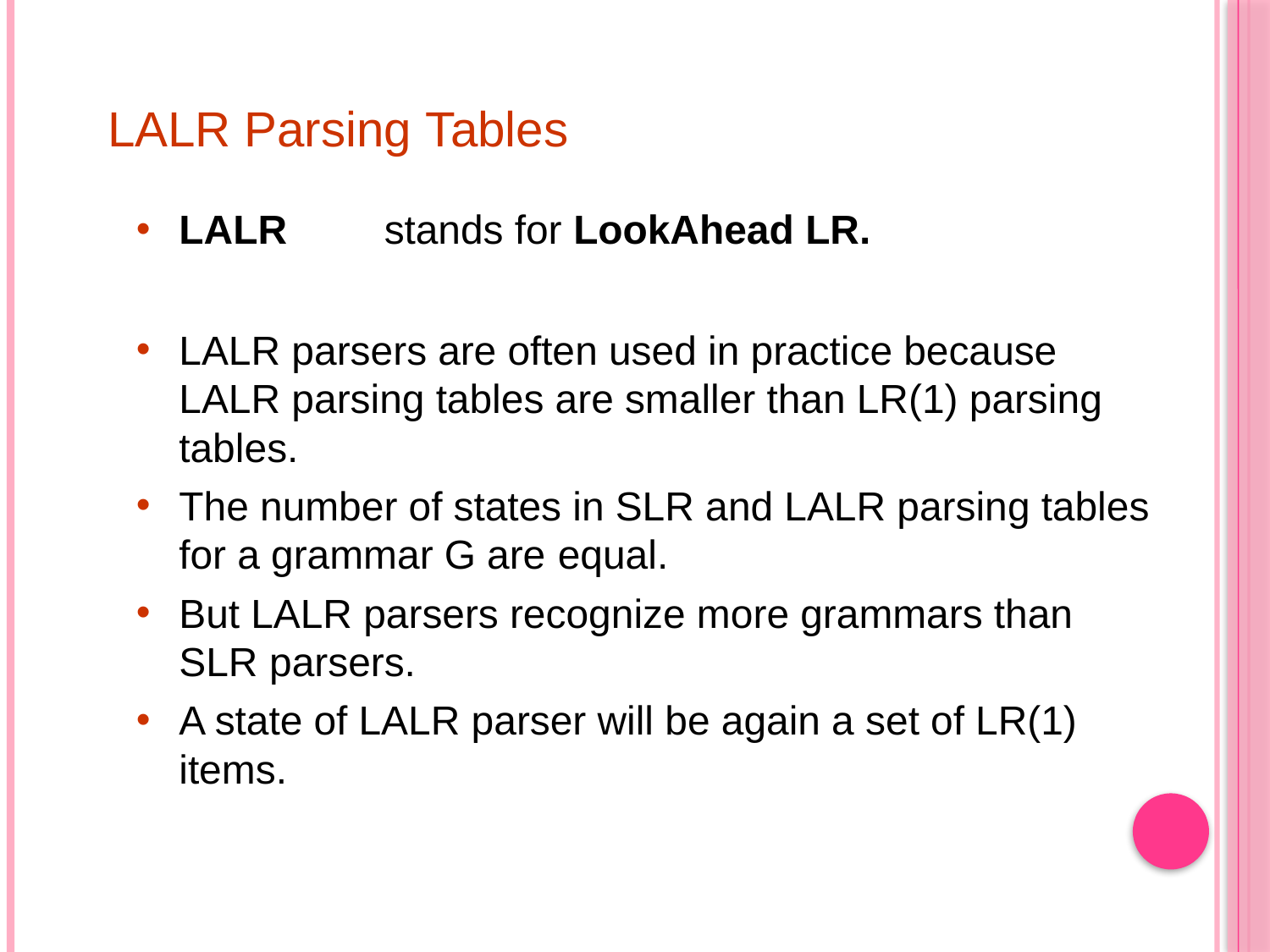

LALR Parsing Tables

LALR	stands for LookAhead LR.

LALR parsers are often used in practice because  LALR parsing tables are smaller than LR(1) parsing  tables.
The number of states in SLR and LALR parsing tables  for a grammar G are equal.
But LALR parsers recognize more grammars than  SLR parsers.
A state of LALR parser will be again a set of LR(1)  items.